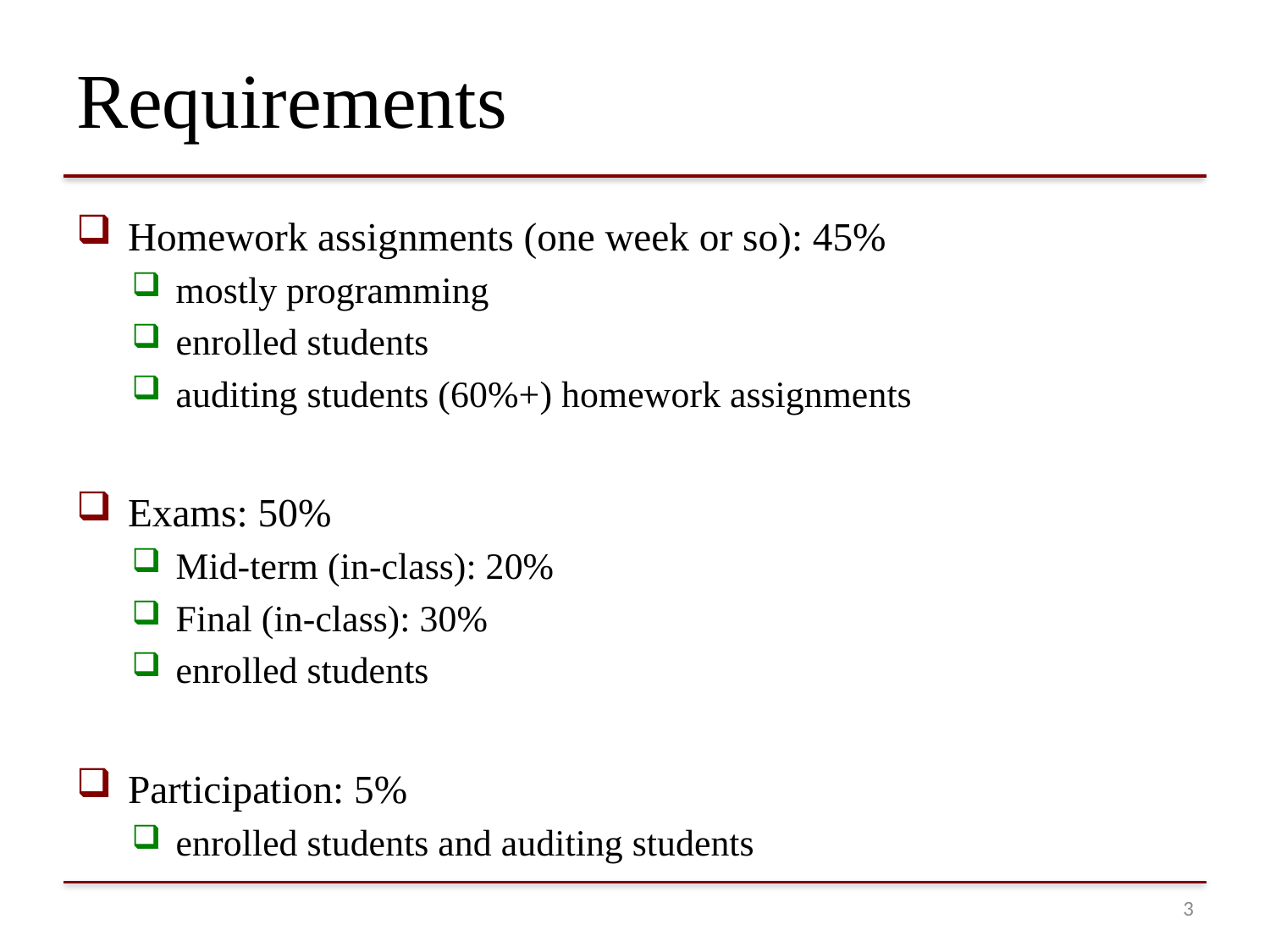

# Requirements
 Homework assignments (one week or so): 45%
 mostly programming
 enrolled students
 auditing students (60%+) homework assignments

 Exams: 50%
 Mid-term (in-class): 20%
 Final (in-class): 30%
 enrolled students

 Participation: 5%
 enrolled students and auditing students
3